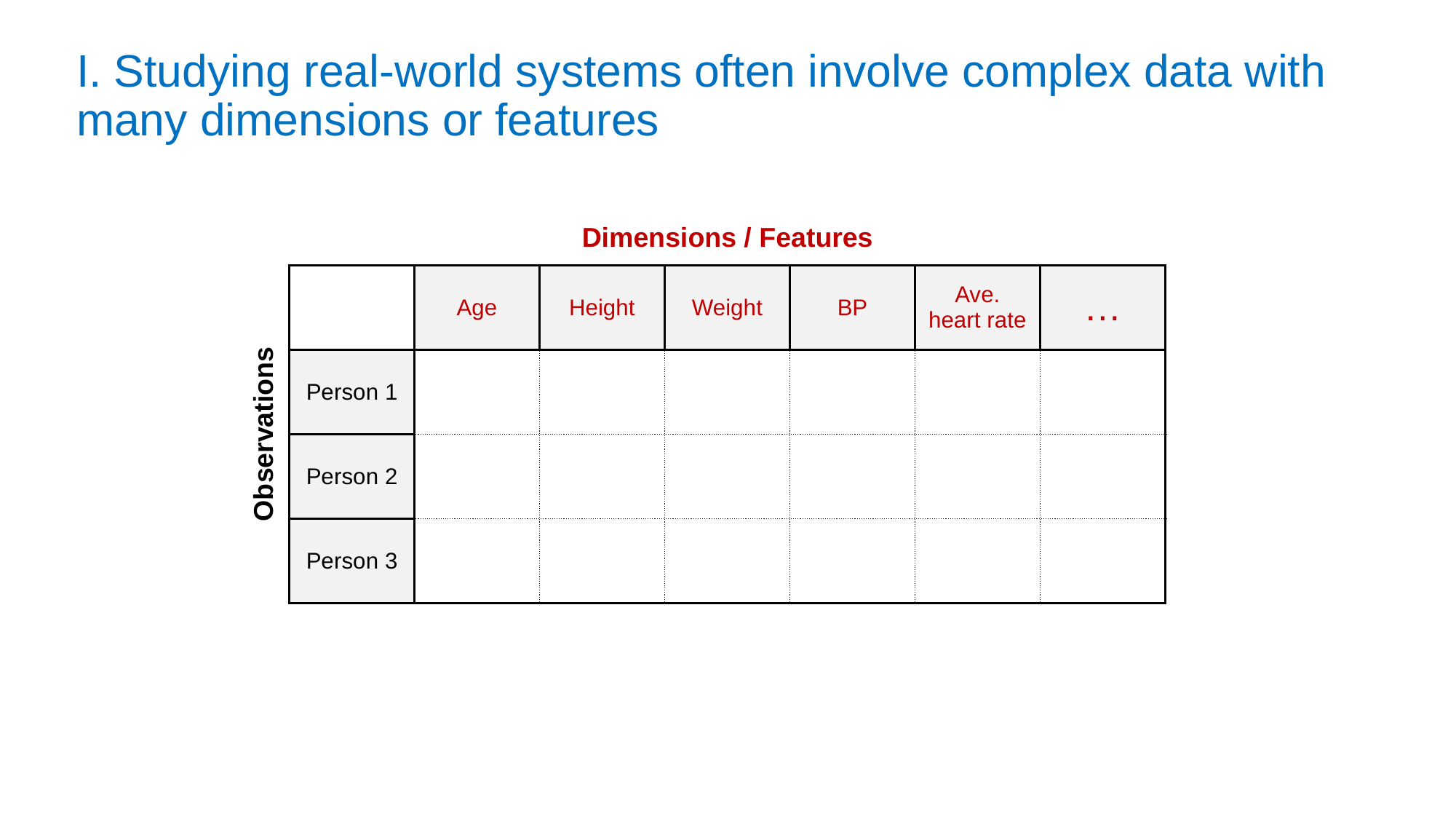

I. Studying real-world systems often involve complex data with many dimensions or features
Dimensions / Features
|  | Age | Height | Weight | BP | Ave. heart rate | … |
| --- | --- | --- | --- | --- | --- | --- |
| Person 1 |  |  |  |  |  |  |
| Person 2 |  |  |  |  |  |  |
| Person 3 |  |  |  |  |  |  |
Observations